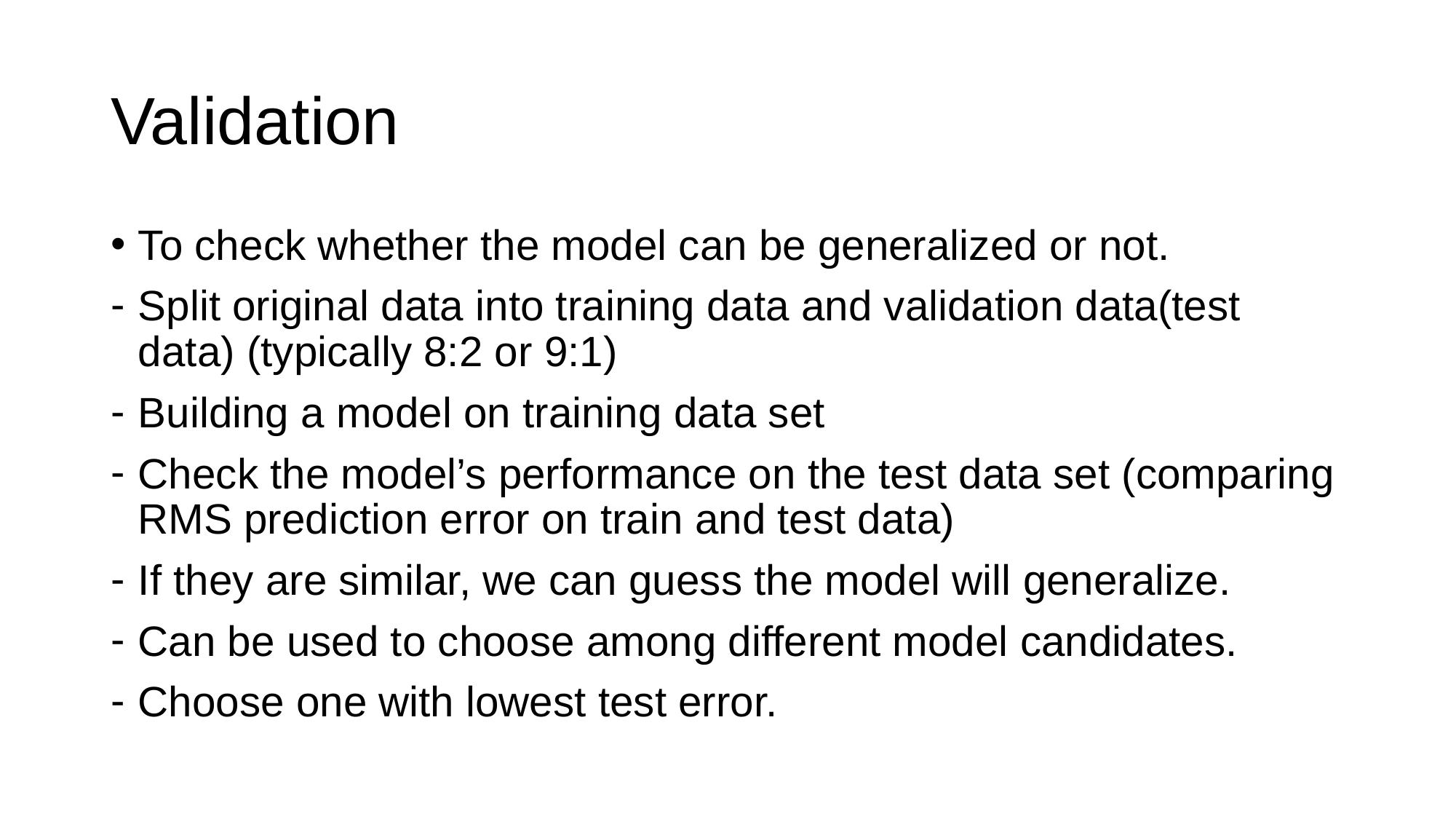

# Validation
To check whether the model can be generalized or not.
Split original data into training data and validation data(test data) (typically 8:2 or 9:1)
Building a model on training data set
Check the model’s performance on the test data set (comparing RMS prediction error on train and test data)
If they are similar, we can guess the model will generalize.
Can be used to choose among different model candidates.
Choose one with lowest test error.